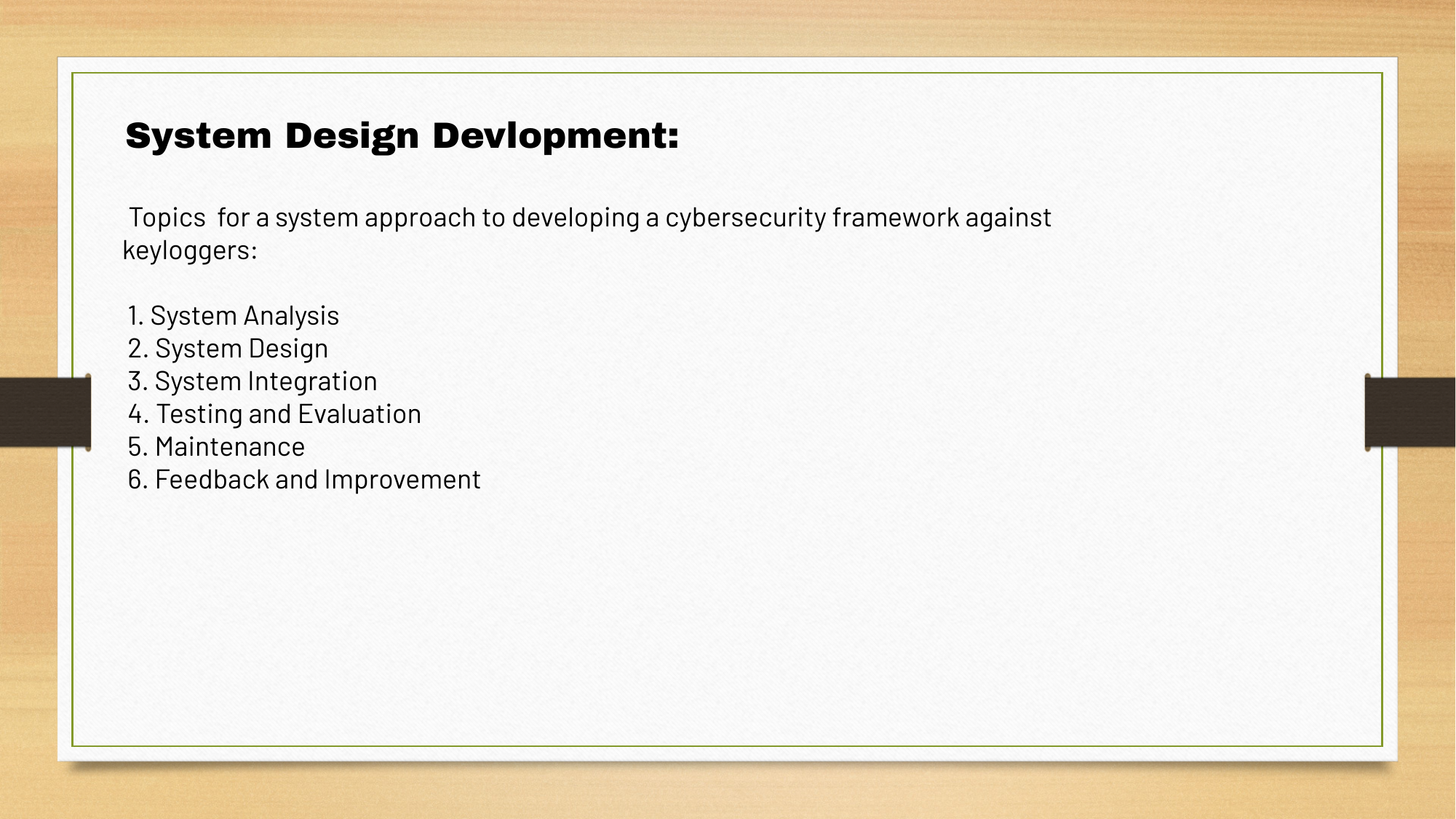

System Design Devlopment:
 Topics  for a system approach to developing a cybersecurity framework against keyloggers:

 1. System Analysis
 2. System Design
 3. System Integration
 4. Testing and Evaluation
 5. Maintenance
 6. Feedback and Improvement